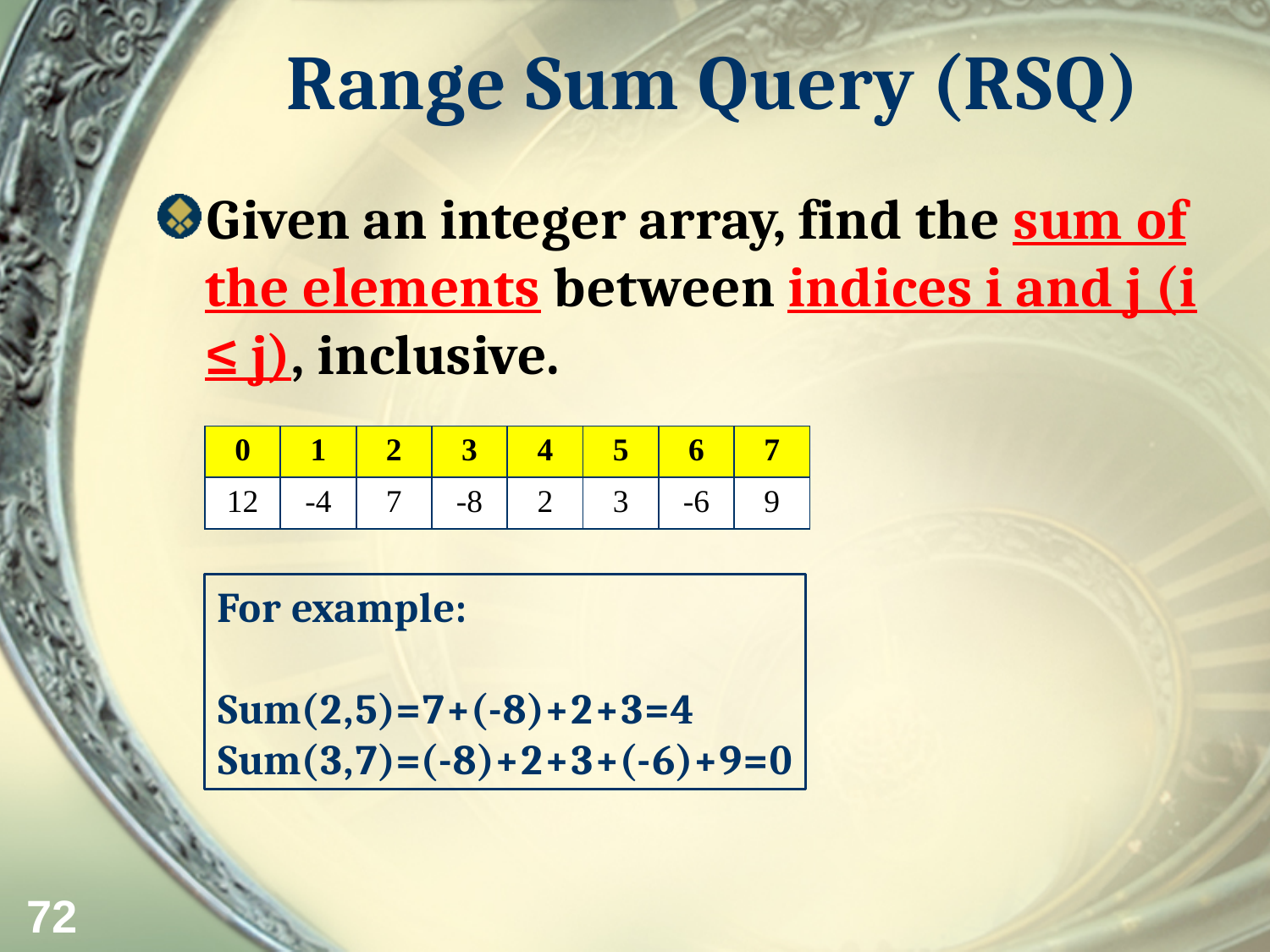

# Range Sum Query (RSQ)
Given an integer array, find the sum of the elements between indices i and j (i ≤ j), inclusive.
| 0 | 1 | 2 | 3 | 4 | 5 | 6 | 7 |
| --- | --- | --- | --- | --- | --- | --- | --- |
| 12 | -4 | 7 | -8 | 2 | 3 | -6 | 9 |
For example:

Sum(2,5)=7+(-8)+2+3=4
Sum(3,7)=(-8)+2+3+(-6)+9=0
72